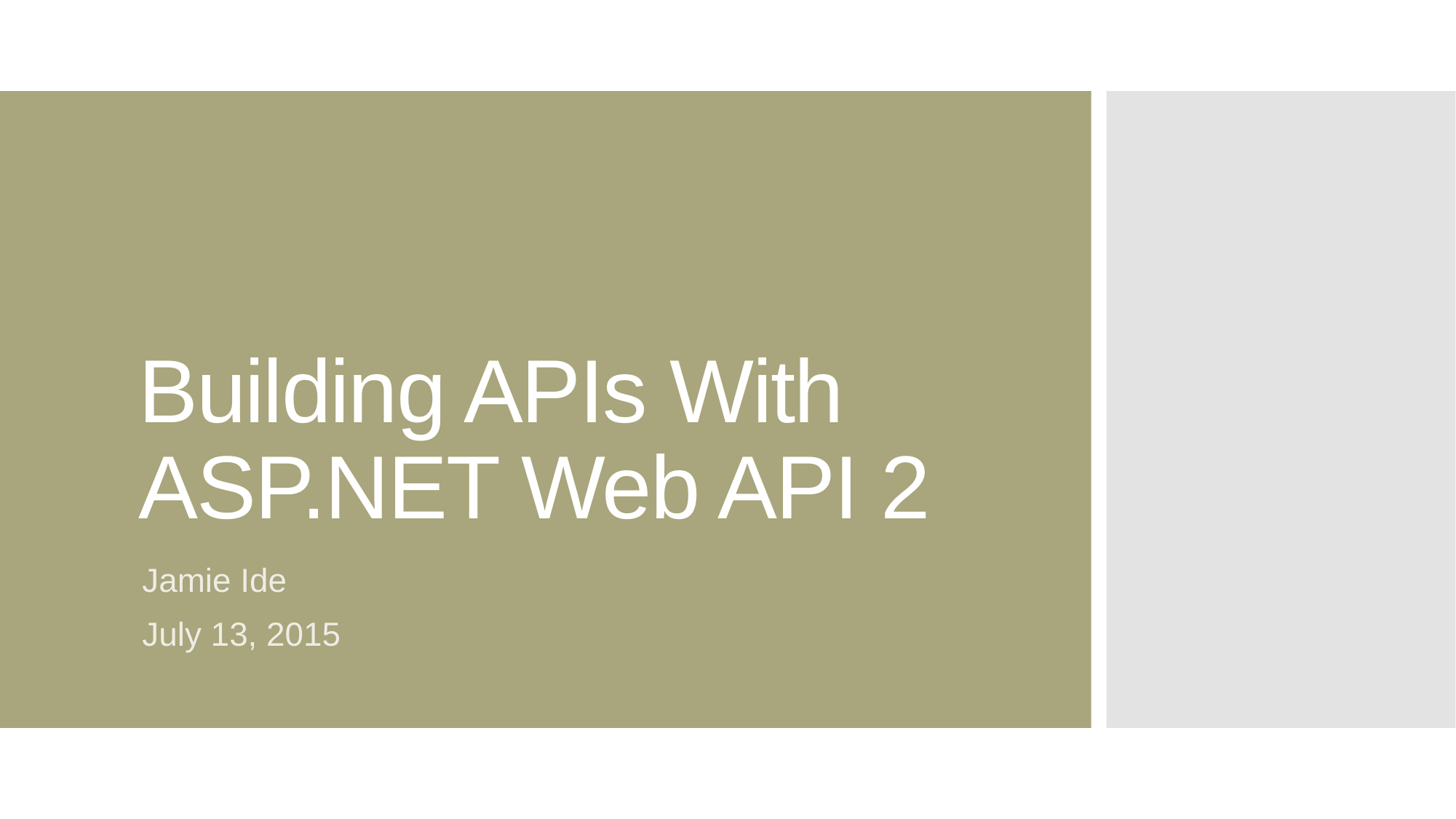

# Building APIs With ASP.NET Web API 2
Jamie Ide
July 13, 2015